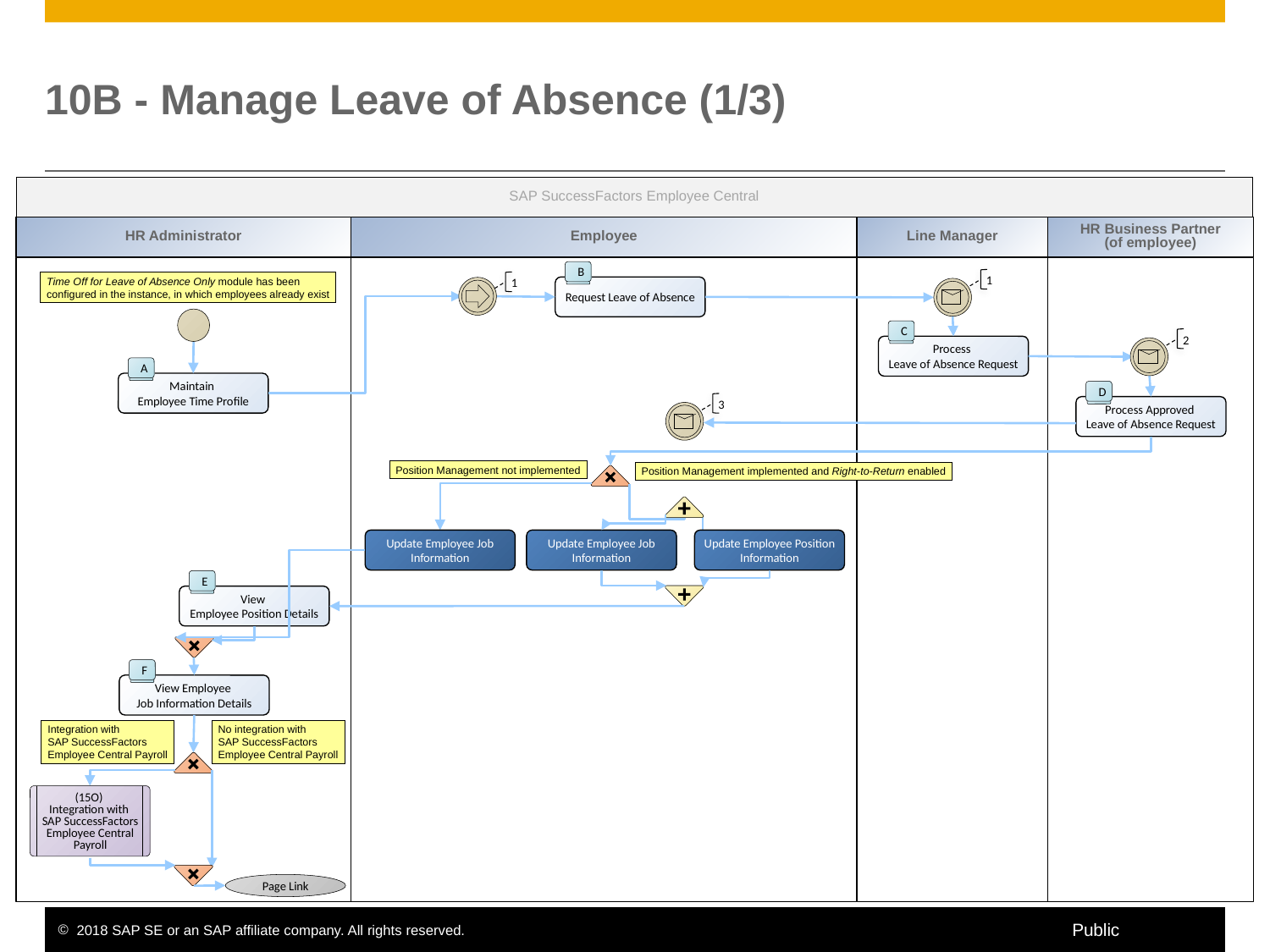

# 10B - Manage Leave of Absence (1/3)
SAP SuccessFactors Employee Central
HR Administrator
Employee
Line Manager
HR Business Partner
(of employee)

B

Request Leave of Absence

1

1

Time Off for Leave of Absence Only module has been
configured in the instance, in which employees already exist

C

Process
Leave of Absence Request

2

A

Maintain
Employee Time Profile

D

Process Approved
Leave of Absence Request

3

Position Management not implemented
Position Management implemented and Right-to-Return enabled

Update Employee Job Information

Update Employee Job Information

Update Employee Position Information
E

View
Employee Position Details

F

View Employee
Job Information Details

Integration with
SAP SuccessFactors
Employee Central Payroll
No integration with
SAP SuccessFactors
Employee Central Payroll

(15O)
Integration with
SAP SuccessFactors Employee Central Payroll

Page Link